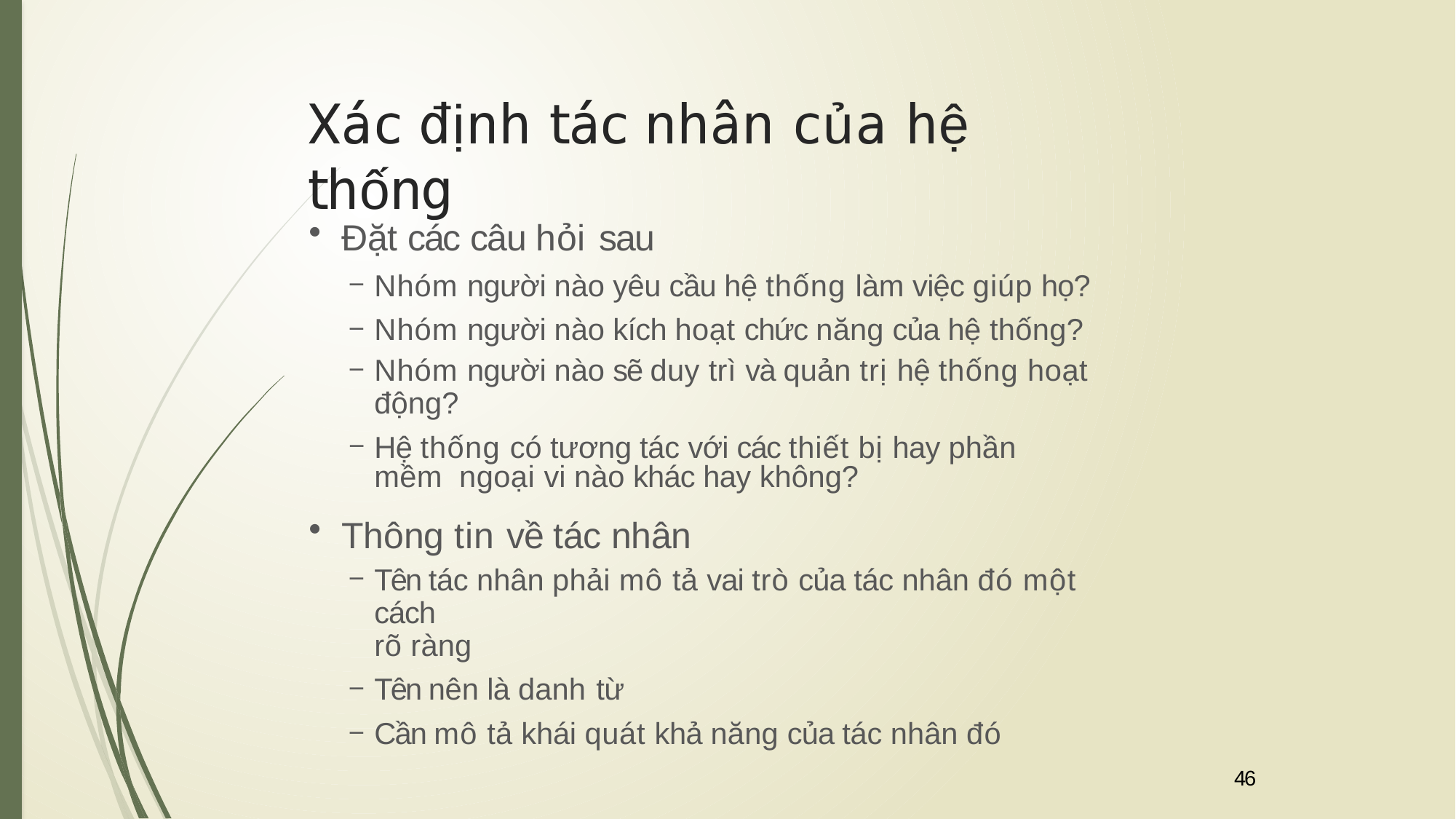

# Xác định tác nhân của hệ thống
Đặt các câu hỏi sau
Nhóm người nào yêu cầu hệ thống làm việc giúp họ?
Nhóm người nào kích hoạt chức năng của hệ thống?
Nhóm người nào sẽ duy trì và quản trị hệ thống hoạt
động?
Hệ thống có tương tác với các thiết bị hay phần mềm  ngoại vi nào khác hay không?
Thông tin về tác nhân
Tên tác nhân phải mô tả vai trò của tác nhân đó một cách
rõ ràng
Tên nên là danh từ
Cần mô tả khái quát khả năng của tác nhân đó
46